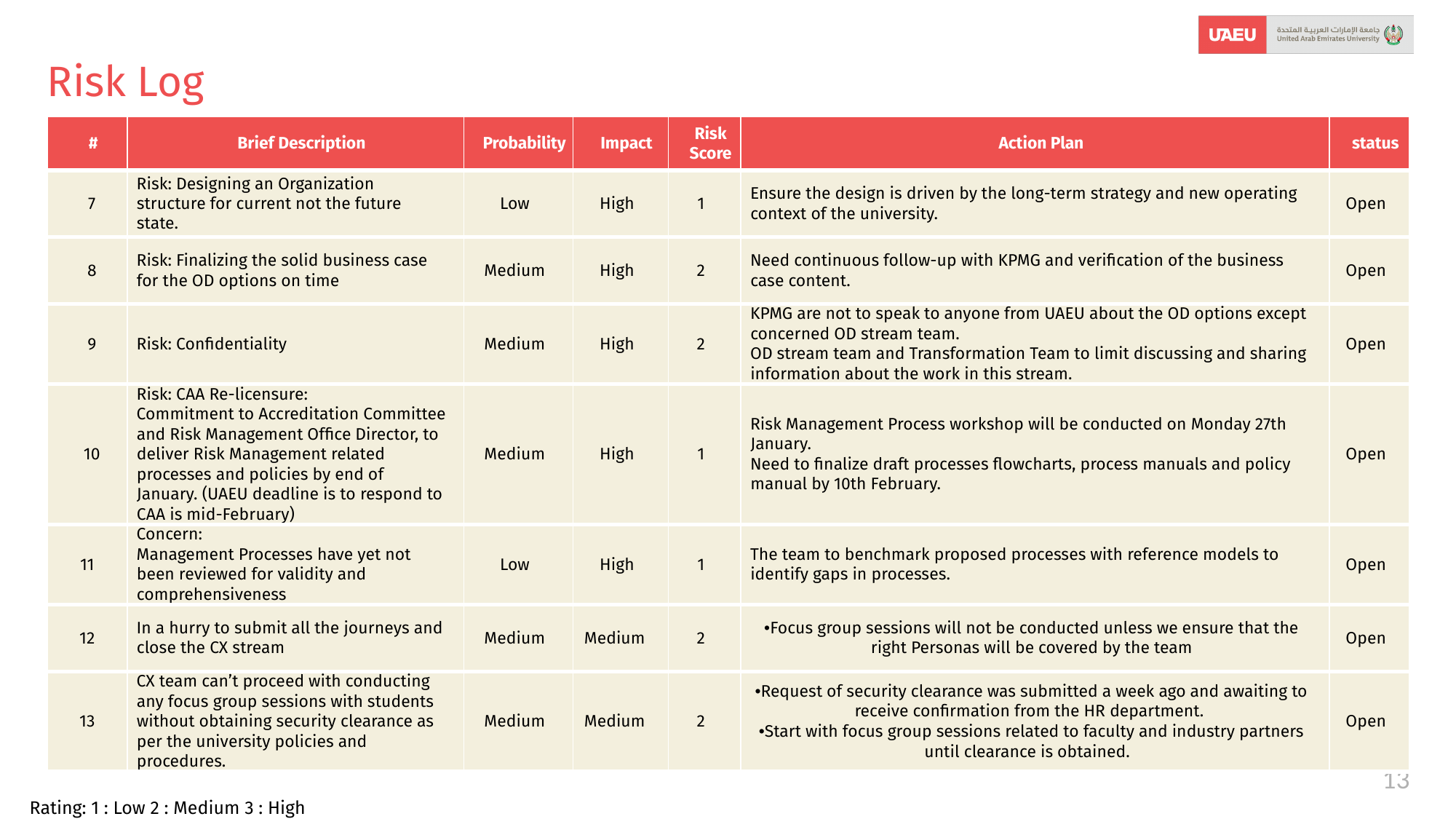

# Risk Log
| # | Brief Description | Probability | Impact | Risk Score | Action Plan | status |
| --- | --- | --- | --- | --- | --- | --- |
| 7 | Risk: Designing an Organization structure for current not the future state. | Low | High | 1 | Ensure the design is driven by the long-term strategy and new operating context of the university. | Open |
| 8 | Risk: Finalizing the solid business case for the OD options on time | Medium | High | 2 | Need continuous follow-up with KPMG and verification of the business case content. | Open |
| 9 | Risk: Confidentiality | Medium | High | 2 | KPMG are not to speak to anyone from UAEU about the OD options except concerned OD stream team. OD stream team and Transformation Team to limit discussing and sharing information about the work in this stream. | Open |
| 10 | Risk: CAA Re-licensure: Commitment to Accreditation Committee and Risk Management Office Director, to deliver Risk Management related processes and policies by end of January. (UAEU deadline is to respond to CAA is mid-February) | Medium | High | 1 | Risk Management Process workshop will be conducted on Monday 27th January. Need to finalize draft processes flowcharts, process manuals and policy manual by 10th February. | Open |
| 11 | Concern: Management Processes have yet not been reviewed for validity and comprehensiveness | Low | High | 1 | The team to benchmark proposed processes with reference models to identify gaps in processes. | Open |
| 12 | In a hurry to submit all the journeys and close the CX stream | Medium | Medium | 2 | Focus group sessions will not be conducted unless we ensure that the right Personas will be covered by the team | Open |
| 13 | CX team can’t proceed with conducting any focus group sessions with students without obtaining security clearance as per the university policies and procedures. | Medium | Medium | 2 | Request of security clearance was submitted a week ago and awaiting to receive confirmation from the HR department. Start with focus group sessions related to faculty and industry partners until clearance is obtained. | Open |
13
Rating: 1 : Low 2 : Medium 3 : High